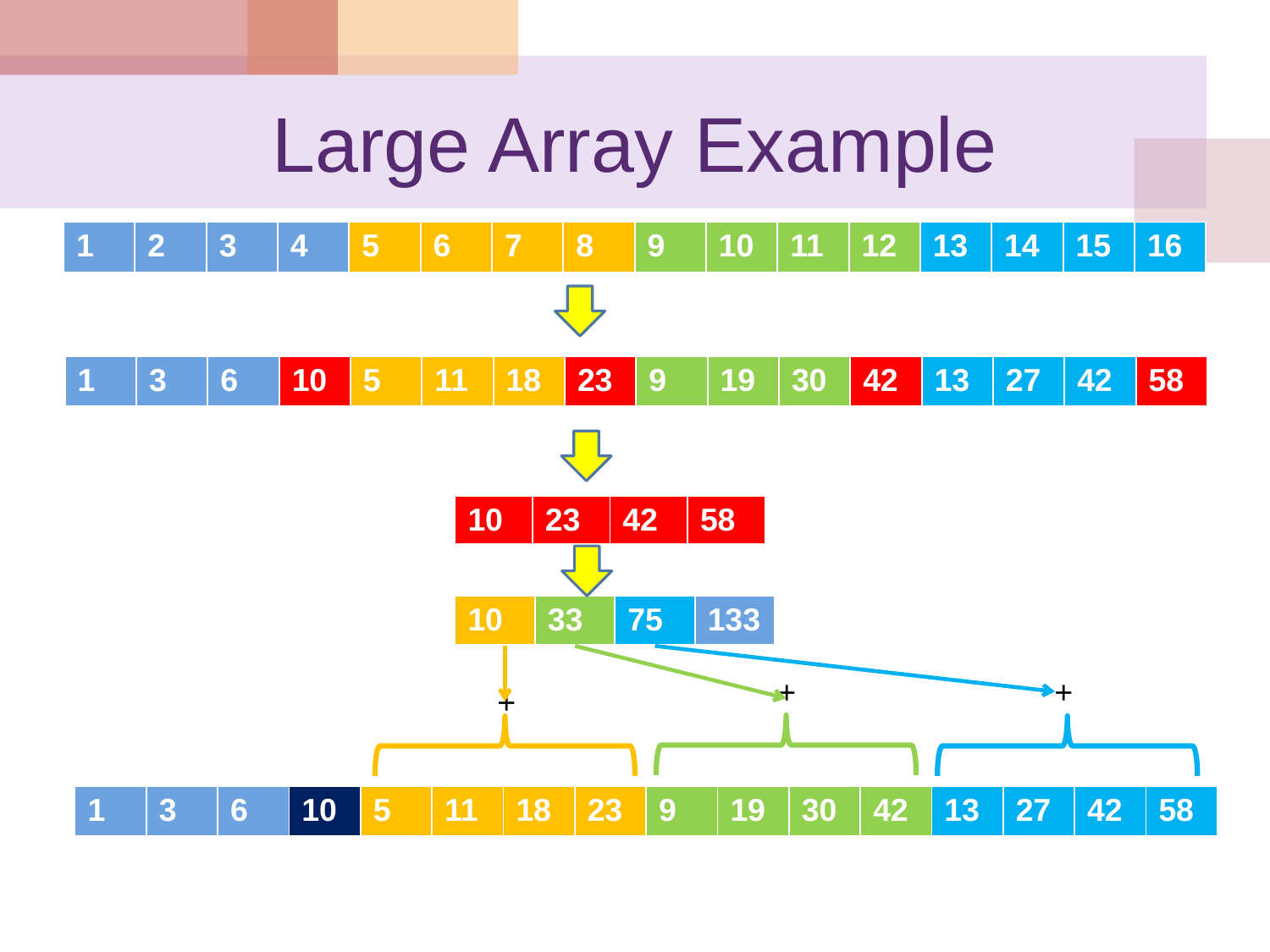

# Large Array Example
| 1 | 2 | 3 | 4 | 5 | 6 | 7 | 8 | 9 | 10 | 11 | 12 | 13 | 14 | 15 | 16 |
| --- | --- | --- | --- | --- | --- | --- | --- | --- | --- | --- | --- | --- | --- | --- | --- |

| 1 | 3 | 6 | 10 | 5 | 11 | 18 | 23 | 9 | 19 | 30 | 42 | 13 | 27 | 42 | 58 |
| --- | --- | --- | --- | --- | --- | --- | --- | --- | --- | --- | --- | --- | --- | --- | --- |

| 10 | 23 | 42 | 58 |
| --- | --- | --- | --- |

| 10 | 33 | 75 | 133 |
| --- | --- | --- | --- |

+
 +
+
| 1 | 3 | 6 | 10 | 5 | 11 | 18 | 23 | 9 | 19 | 30 | 42 | 13 | 27 | 42 | 58 |
| --- | --- | --- | --- | --- | --- | --- | --- | --- | --- | --- | --- | --- | --- | --- | --- |